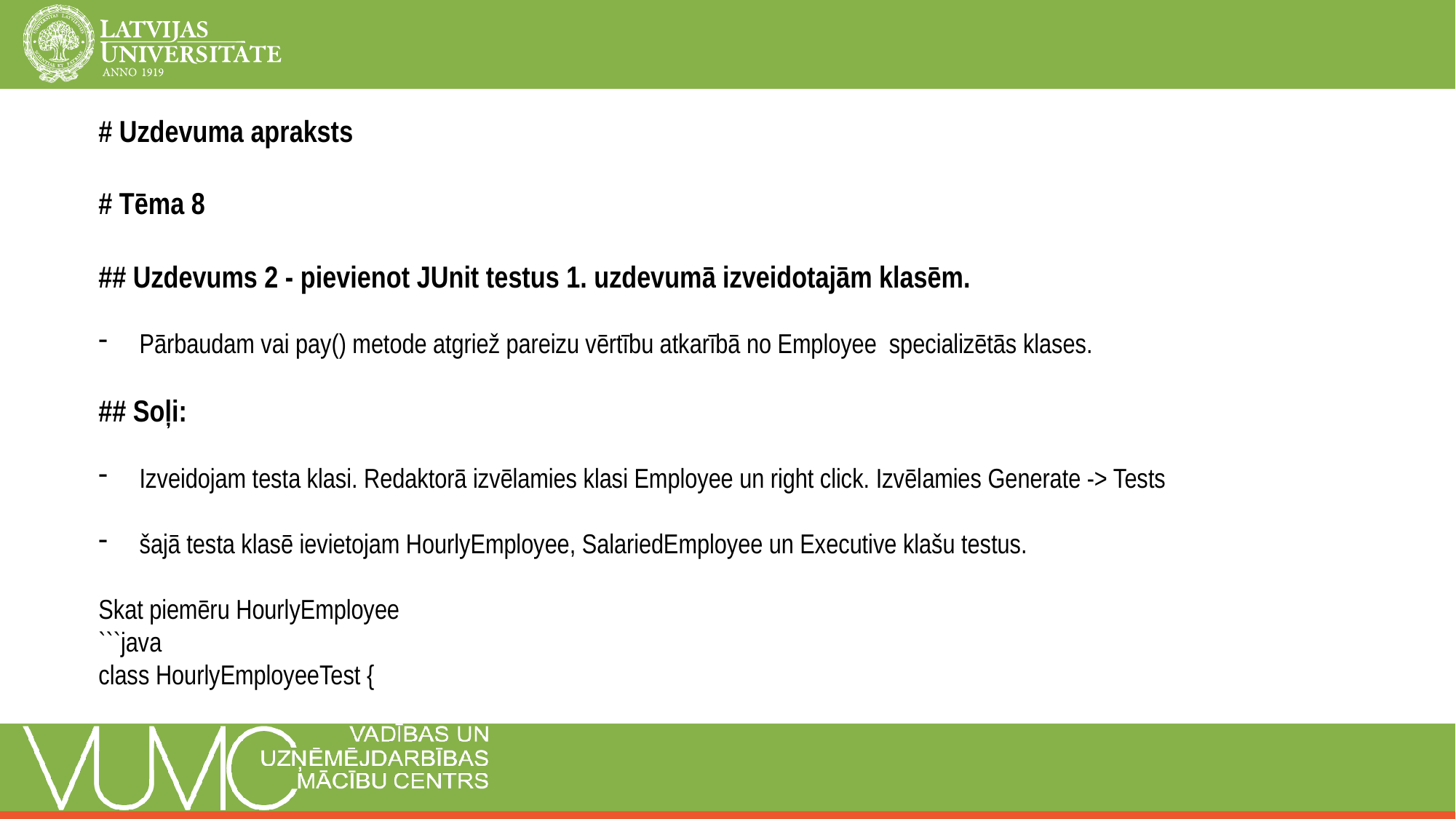

# Uzdevuma apraksts

# Tēma 8

## Uzdevums 2 - pievienot JUnit testus 1. uzdevumā izveidotajām klasēm.

Pārbaudam vai pay() metode atgriež pareizu vērtību atkarībā no Employee  specializētās klases.

## Soļi:

Izveidojam testa klasi. Redaktorā izvēlamies klasi Employee un right click. Izvēlamies Generate -> Tests

šajā testa klasē ievietojam HourlyEmployee, SalariedEmployee un Executive klašu testus.

Skat piemēru HourlyEmployee
```java
class HourlyEmployeeTest {